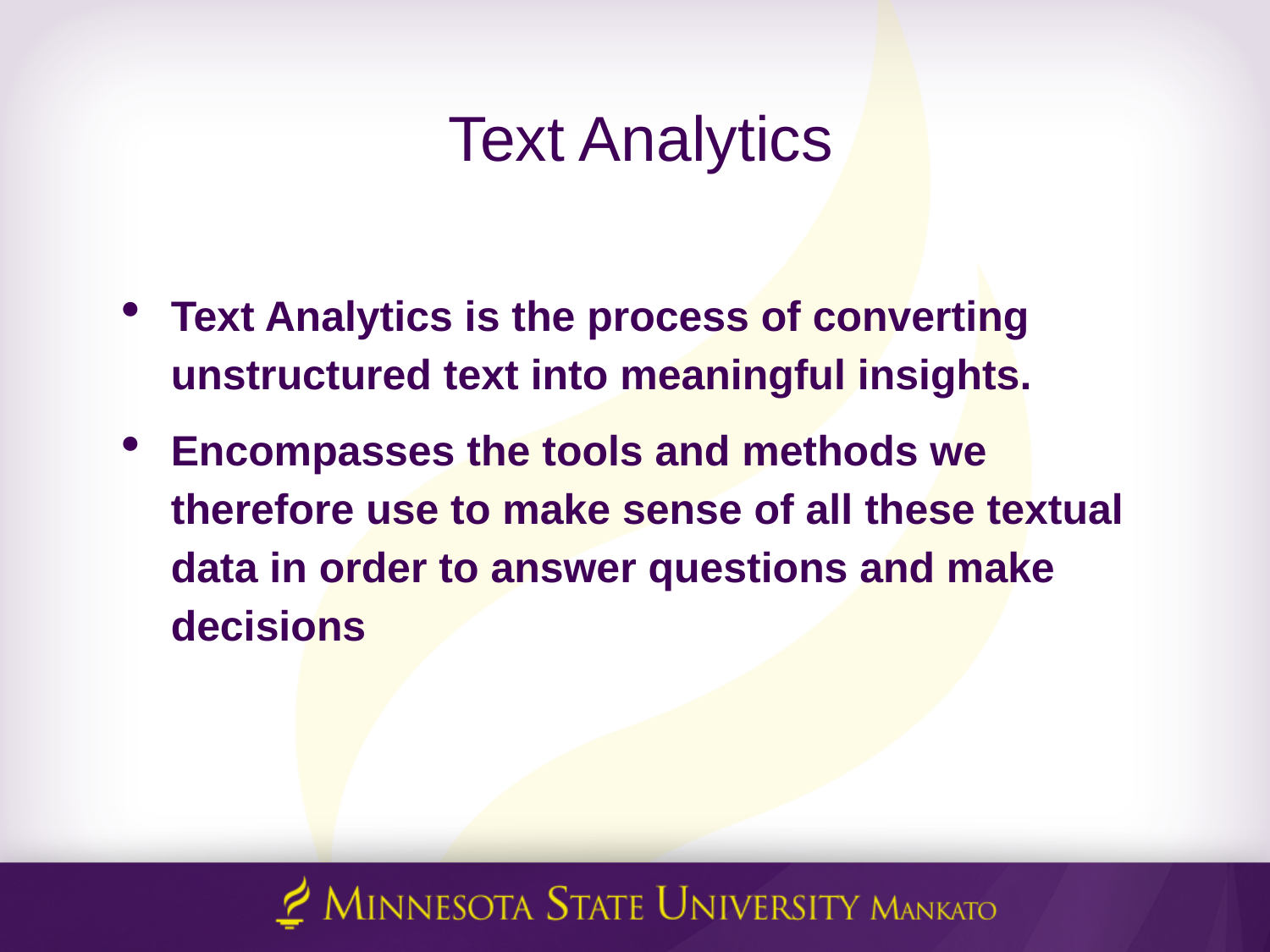

# Text Analytics
Text Analytics is the process of converting unstructured text into meaningful insights.
Encompasses the tools and methods we therefore use to make sense of all these textual data in order to answer questions and make decisions